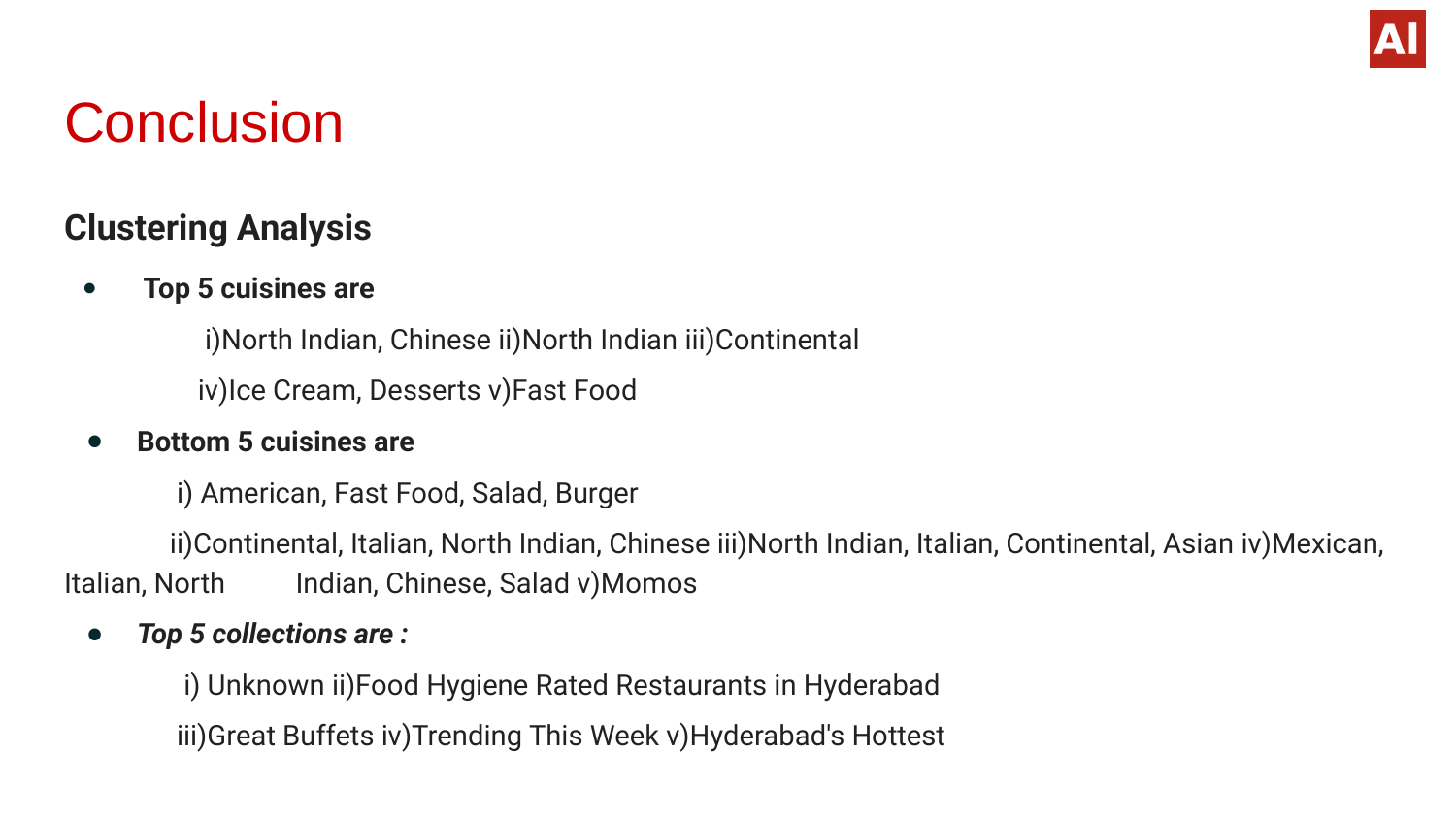

# Conclusion
Clustering Analysis
 Top 5 cuisines are
                    i)North Indian, Chinese ii)North Indian iii)Continental
                   iv)Ice Cream, Desserts v)Fast Food
Bottom 5 cuisines are
                i) American, Fast Food, Salad, Burger
               ii)Continental, Italian, North Indian, Chinese iii)North Indian, Italian, Continental, Asian iv)Mexican, Italian, North          Indian, Chinese, Salad v)Momos
Top 5 collections are :
                 i) Unknown ii)Food Hygiene Rated Restaurants in Hyderabad
                iii)Great Buffets iv)Trending This Week v)Hyderabad's Hottest